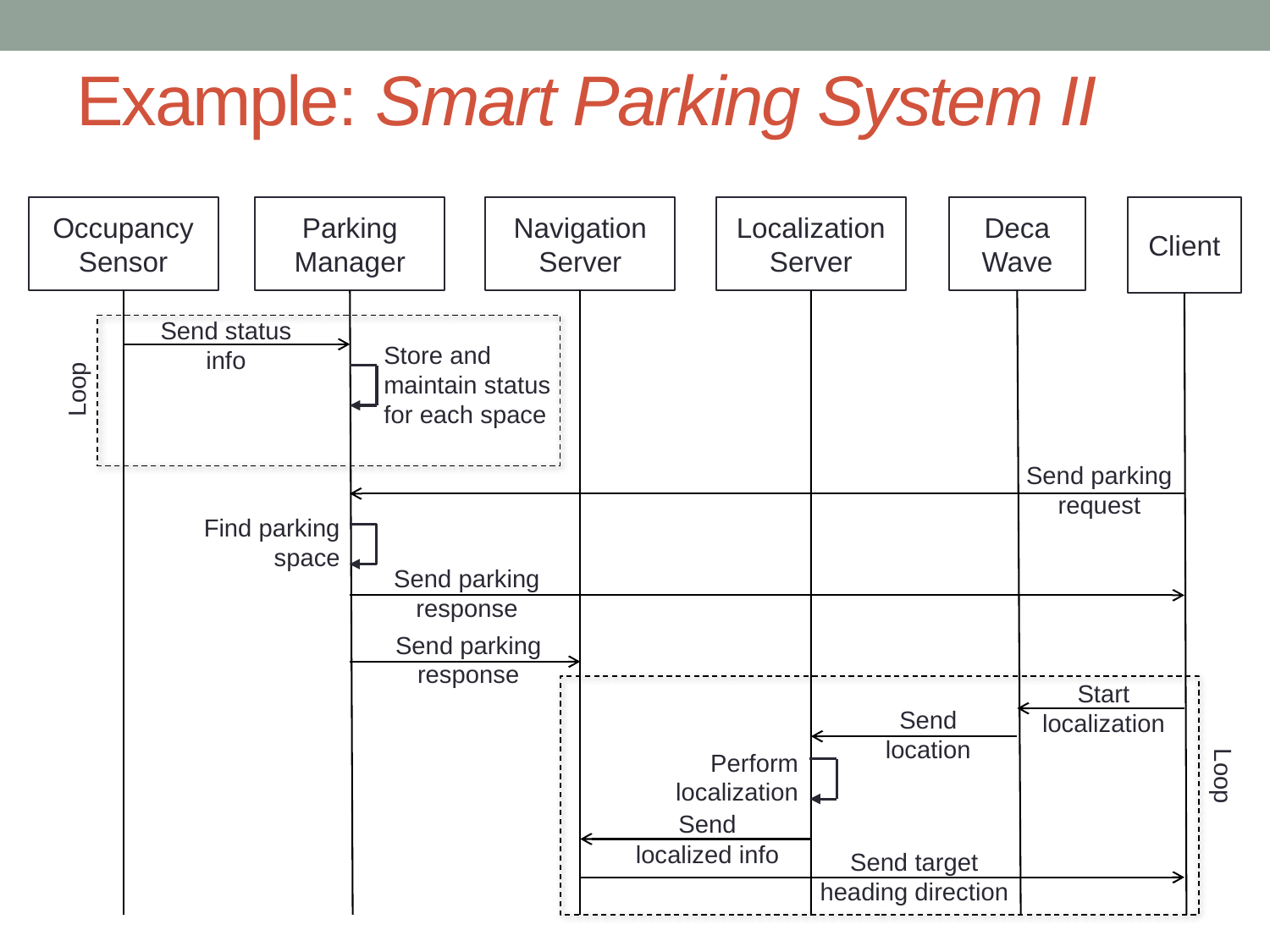

# Example: Smart Parking System II
Occupancy
Sensor
Parking
Manager
Navigation
Server
Localization
Server
Client
Deca
Wave
Send status info

Store and maintain status for each space
Loop
Send parking
request
Find parking space
Send parking
response
Send parking
response
Start
localization

Send
location
Perform localization
Loop
Send
localized info
Send target
heading direction